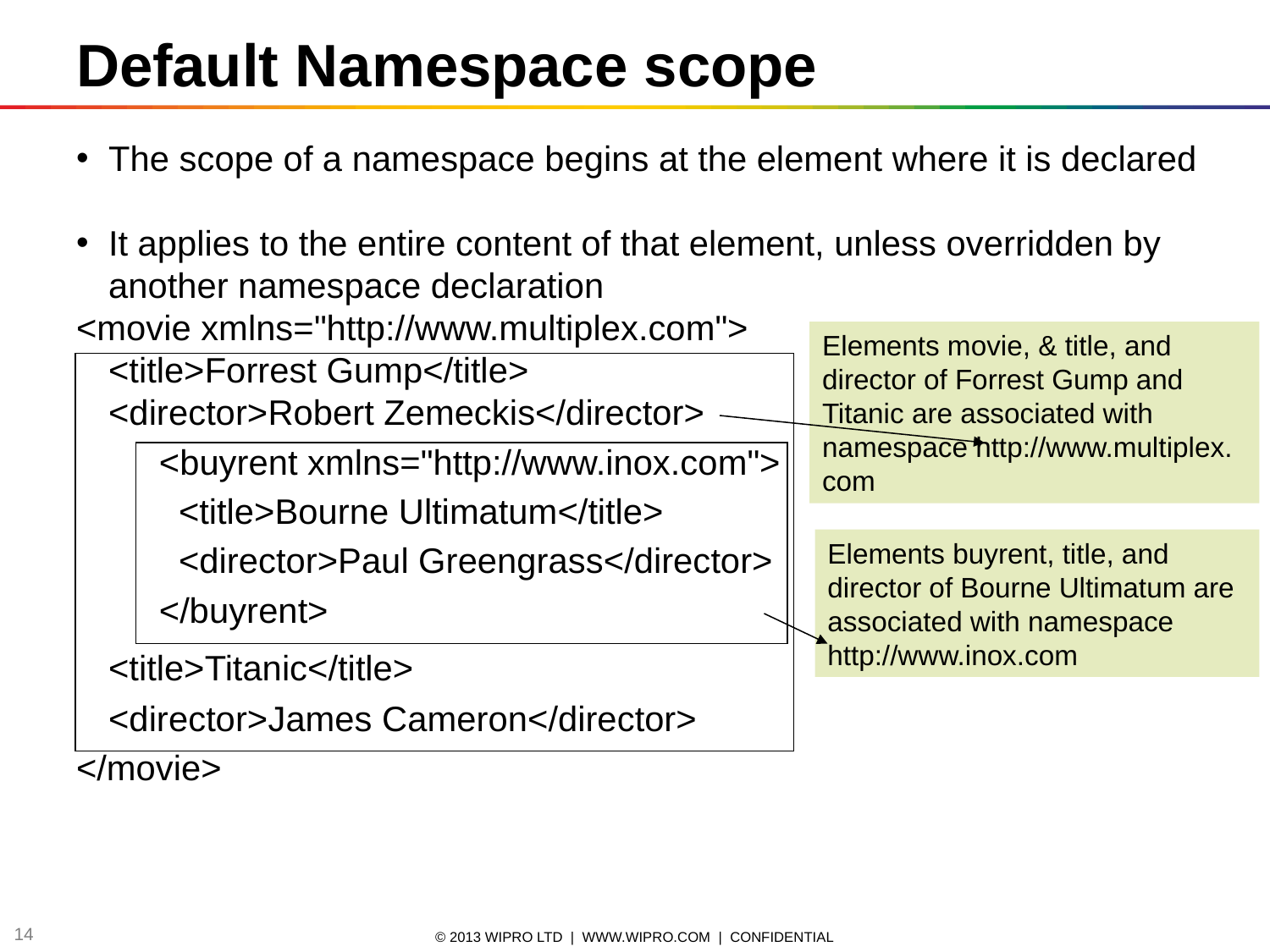

Default Namespace scope
The scope of a namespace begins at the element where it is declared

It applies to the entire content of that element, unless overridden by another namespace declaration
<movie xmlns="http://www.multiplex.com">
	<title>Forrest Gump</title>
	<director>Robert Zemeckis</director>
  <buyrent xmlns="http://www.inox.com">
    <title>Bourne Ultimatum</title>
    <director>Paul Greengrass</director>
  </buyrent>
	<title>Titanic</title>
	<director>James Cameron</director>
</movie>

Elements movie, & title, and director of Forrest Gump and
Titanic are associated with namespace http://www.multiplex.com

Elements buyrent, title, and
director of Bourne Ultimatum areassociated with namespace
http://www.inox.com